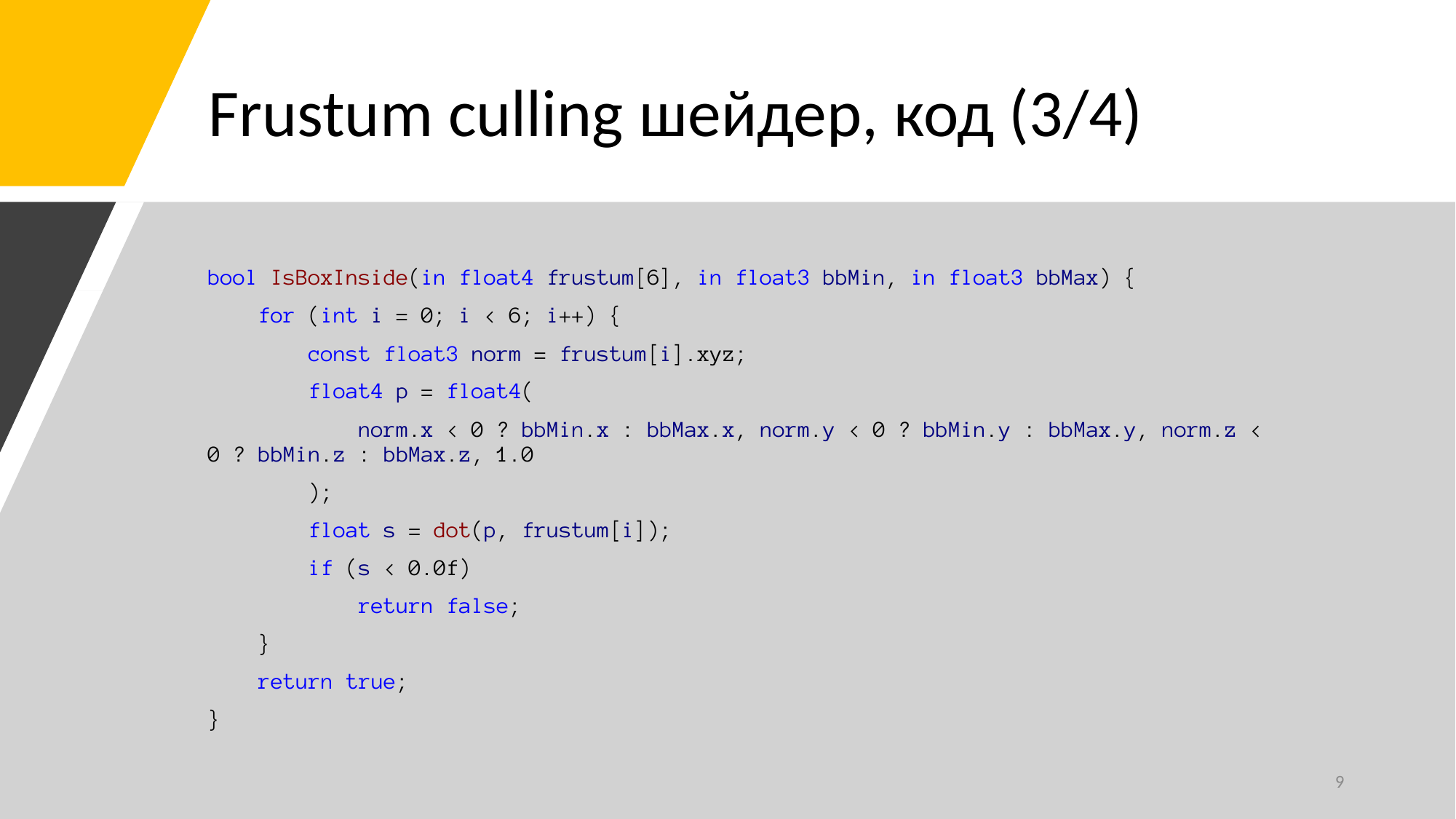

# Frustum culling шейдер, код (3/4)

bool IsBoxInside(in float4 frustum[6], in float3 bbMin, in float3 bbMax) {
    for (int i = 0; i < 6; i++) {
        const float3 norm = frustum[i].xyz;
        float4 p = float4(
            norm.x < 0 ? bbMin.x : bbMax.x, norm.y < 0 ? bbMin.y : bbMax.y, norm.z < 0 ? bbMin.z : bbMax.z, 1.0
        );
        float s = dot(p, frustum[i]);
        if (s < 0.0f)
            return false;
    }
    return true;
}
9